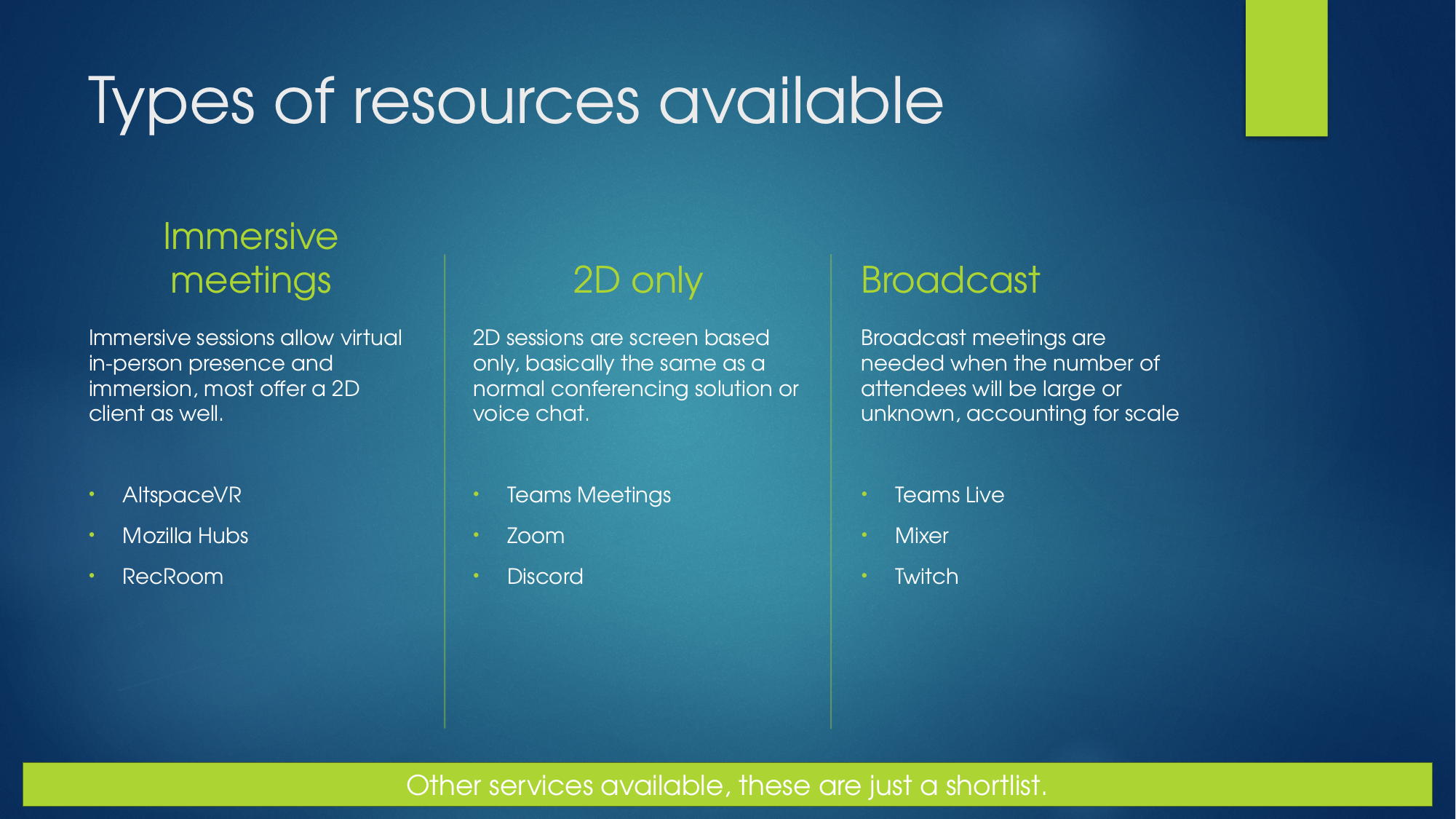

# Types of resources available
Immersive meetings
2D only
Broadcast
Immersive sessions allow virtual in-person presence and immersion, most offer a 2D client as well.

AltspaceVR
Mozilla Hubs
RecRoom
2D sessions are screen based only, basically the same as a normal conferencing solution or voice chat.

Teams Meetings
Zoom
Discord

Broadcast meetings are needed when the number of attendees will be large or unknown, accounting for scale

Teams Live
Mixer
Twitch
Other services available, these are just a shortlist.